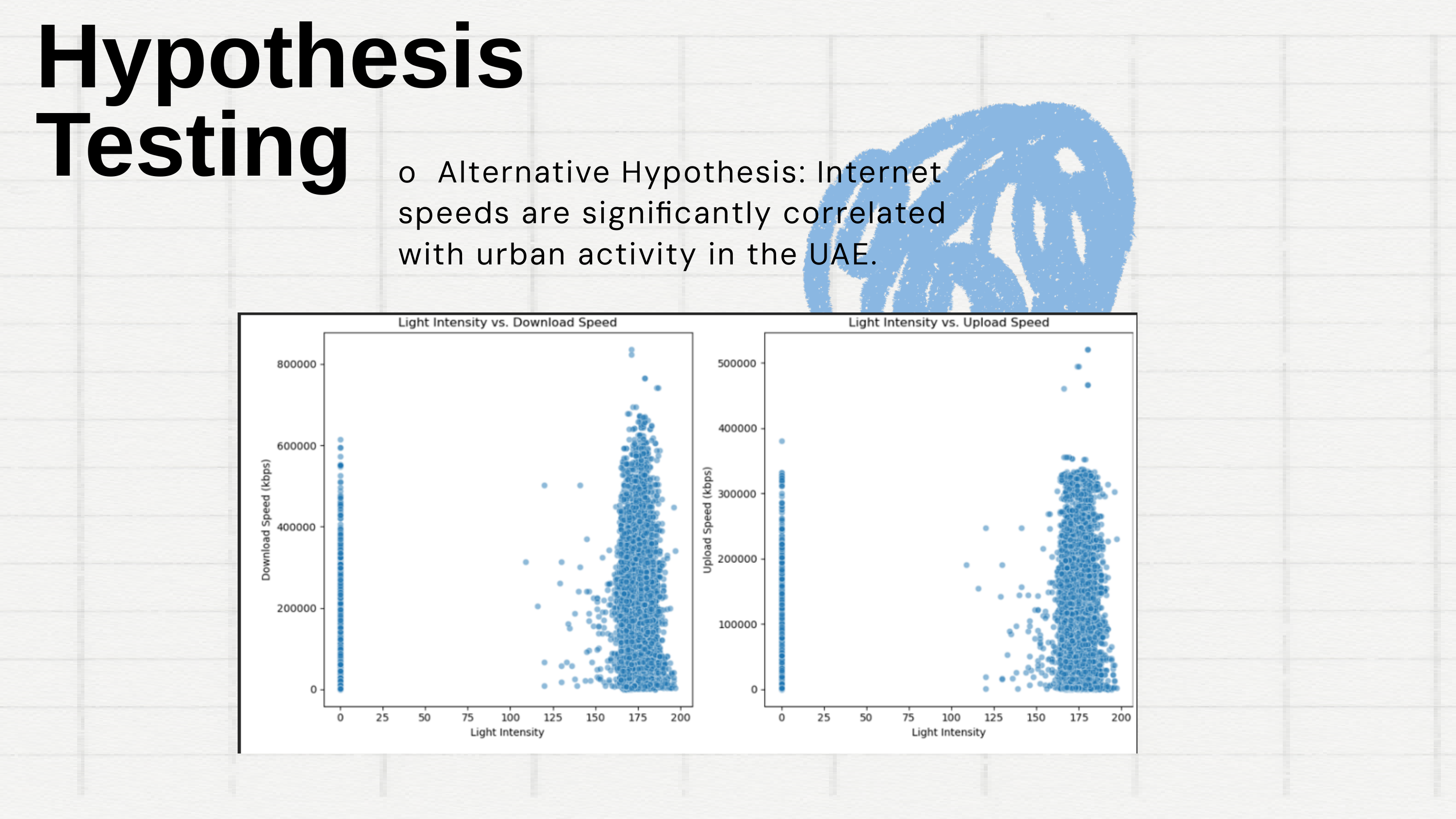

Hypothesis Testing

o  Alternative Hypothesis: Internet speeds are significantly correlated with urban activity in the UAE.